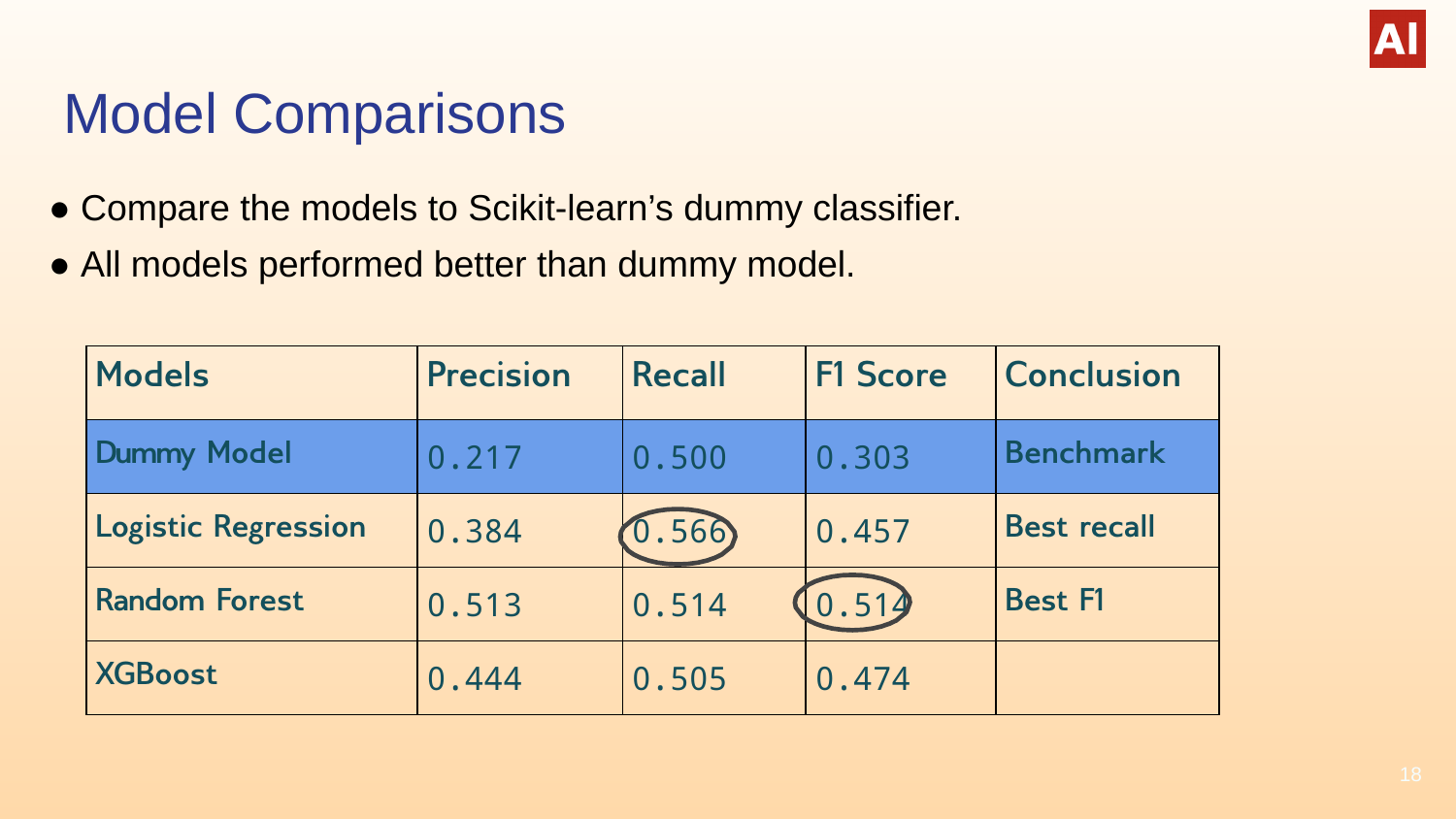

Model Comparisons
● Compare the models to Scikit-learn’s dummy classifier.
● All models performed better than dummy model.
| Models | Precision | Recall | F1 Score | Conclusion |
| --- | --- | --- | --- | --- |
| Dummy Model | 0.217 | 0.500 | 0.303 | Benchmark |
| Logistic Regression | 0.384 | 0.566 | 0.457 | Best recall |
| Random Forest | 0.513 | 0.514 | 0.514 | Best F1 |
| XGBoost | 0.444 | 0.505 | 0.474 |  |

18